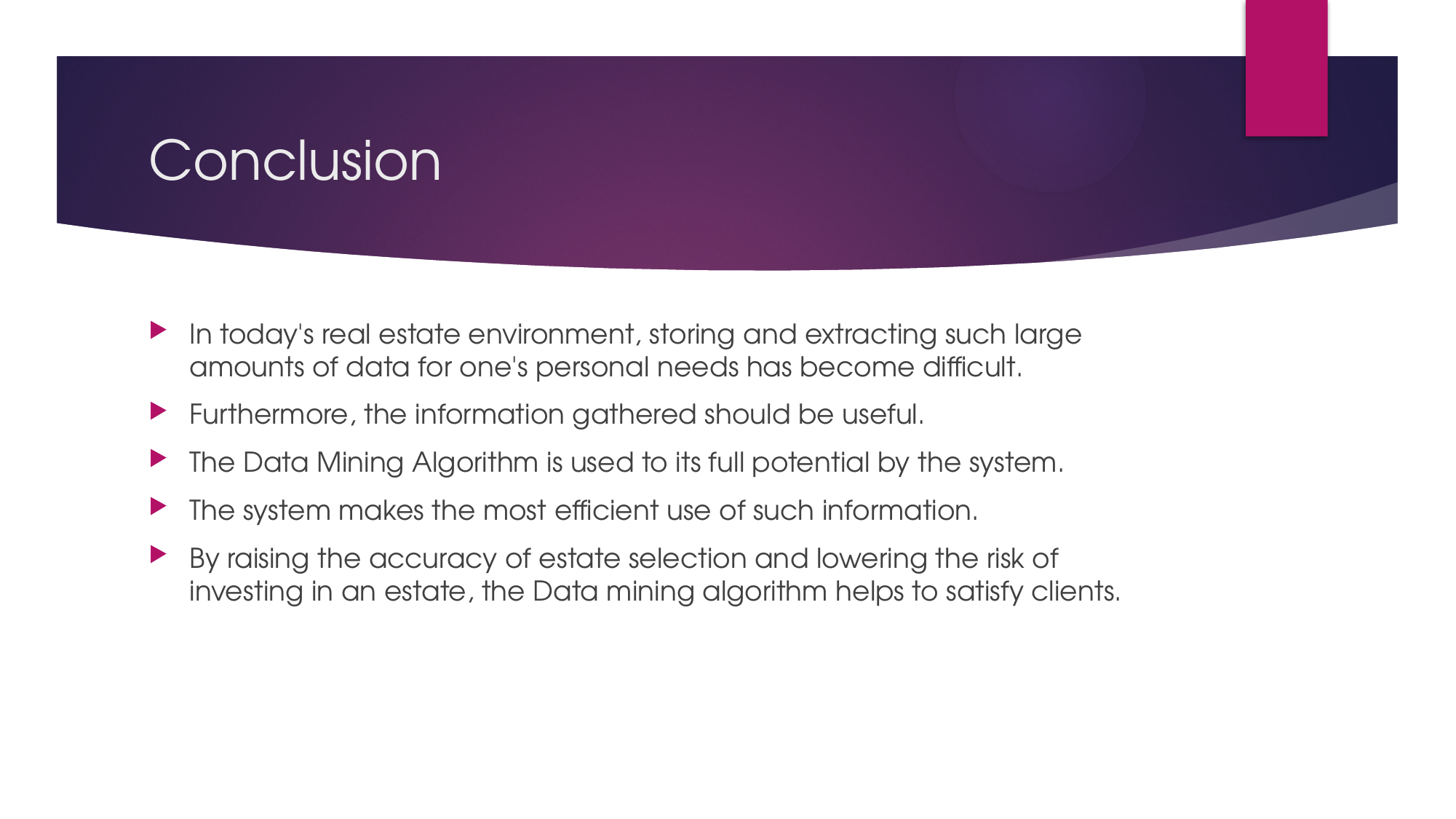

# Conclusion
In today's real estate environment, storing and extracting such large amounts of data for one's personal needs has become difficult.
Furthermore, the information gathered should be useful.
The Data Mining Algorithm is used to its full potential by the system.
The system makes the most efficient use of such information.
By raising the accuracy of estate selection and lowering the risk of investing in an estate, the Data mining algorithm helps to satisfy clients.